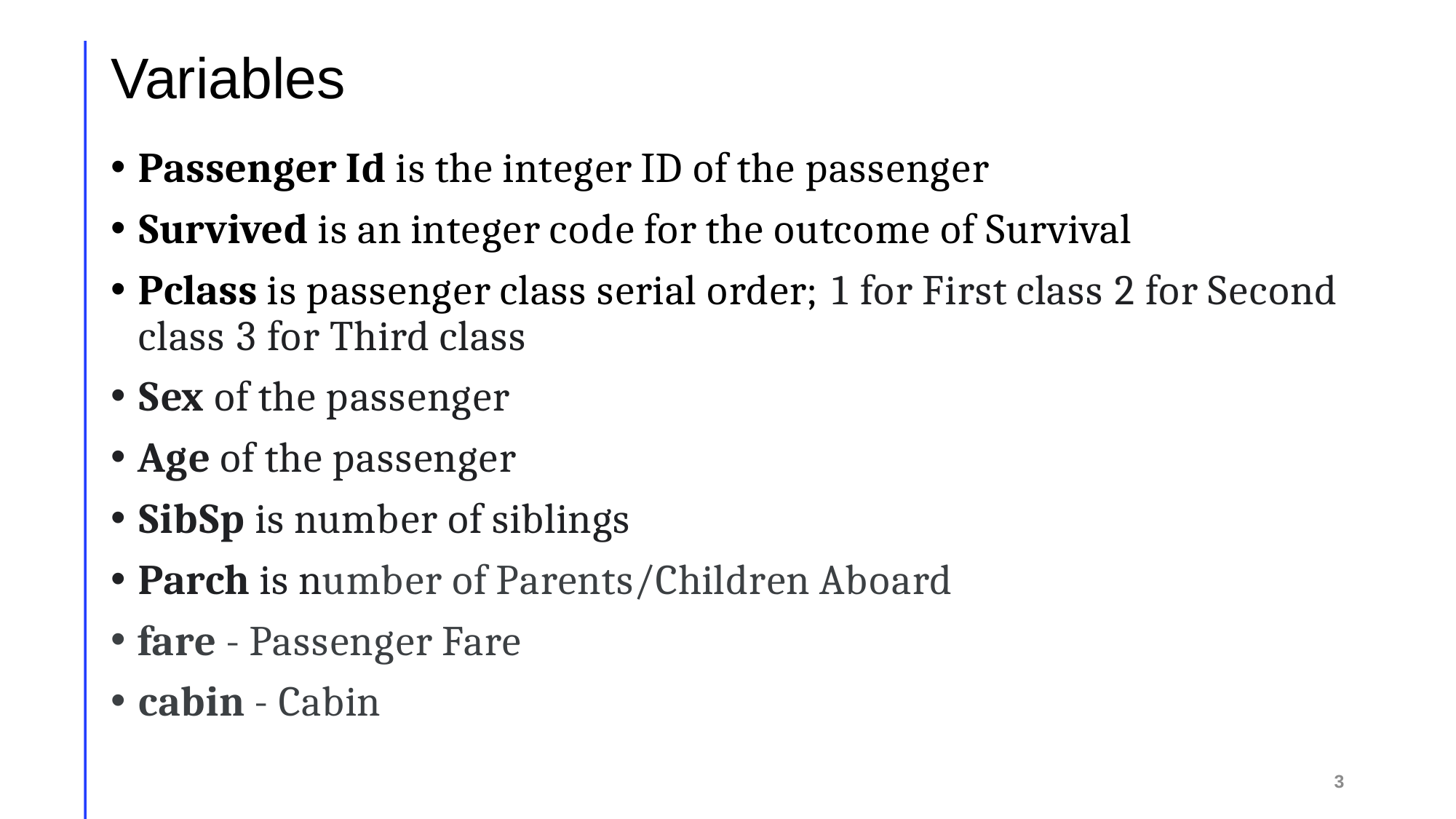

# Variables
Passenger Id is the integer ID of the passenger
Survived is an integer code for the outcome of Survival
Pclass is passenger class serial order; 1 for First class 2 for Second class 3 for Third class
Sex of the passenger
Age of the passenger
SibSp is number of siblings
Parch is number of Parents/Children Aboard
fare - Passenger Fare
cabin - Cabin
3